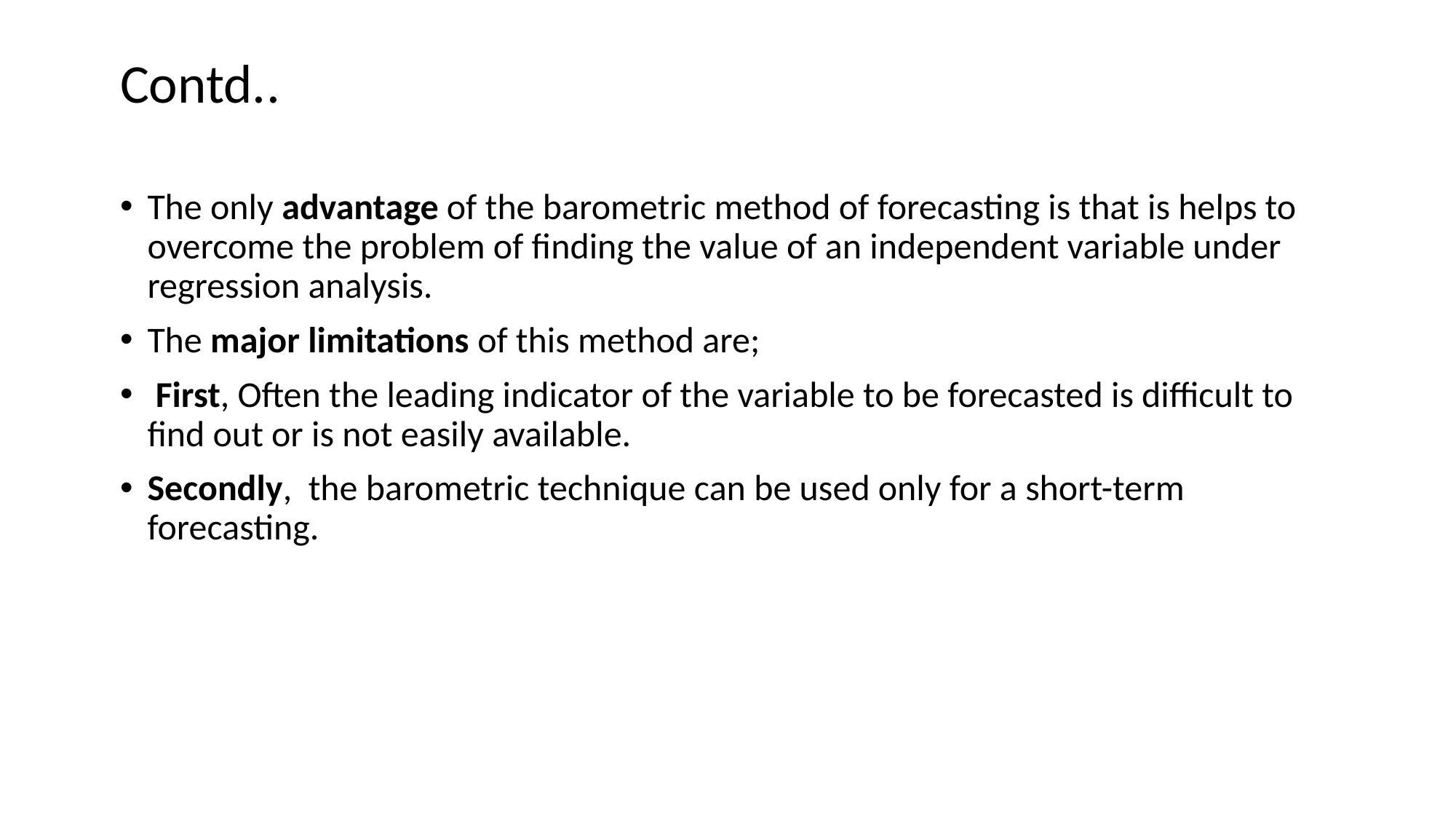

# Contd..
The only advantage of the barometric method of forecasting is that is helps to overcome the problem of finding the value of an independent variable under regression analysis.
The major limitations of this method are;
 First, Often the leading indicator of the variable to be forecasted is difficult to find out or is not easily available.
Secondly,  the barometric technique can be used only for a short-term forecasting.